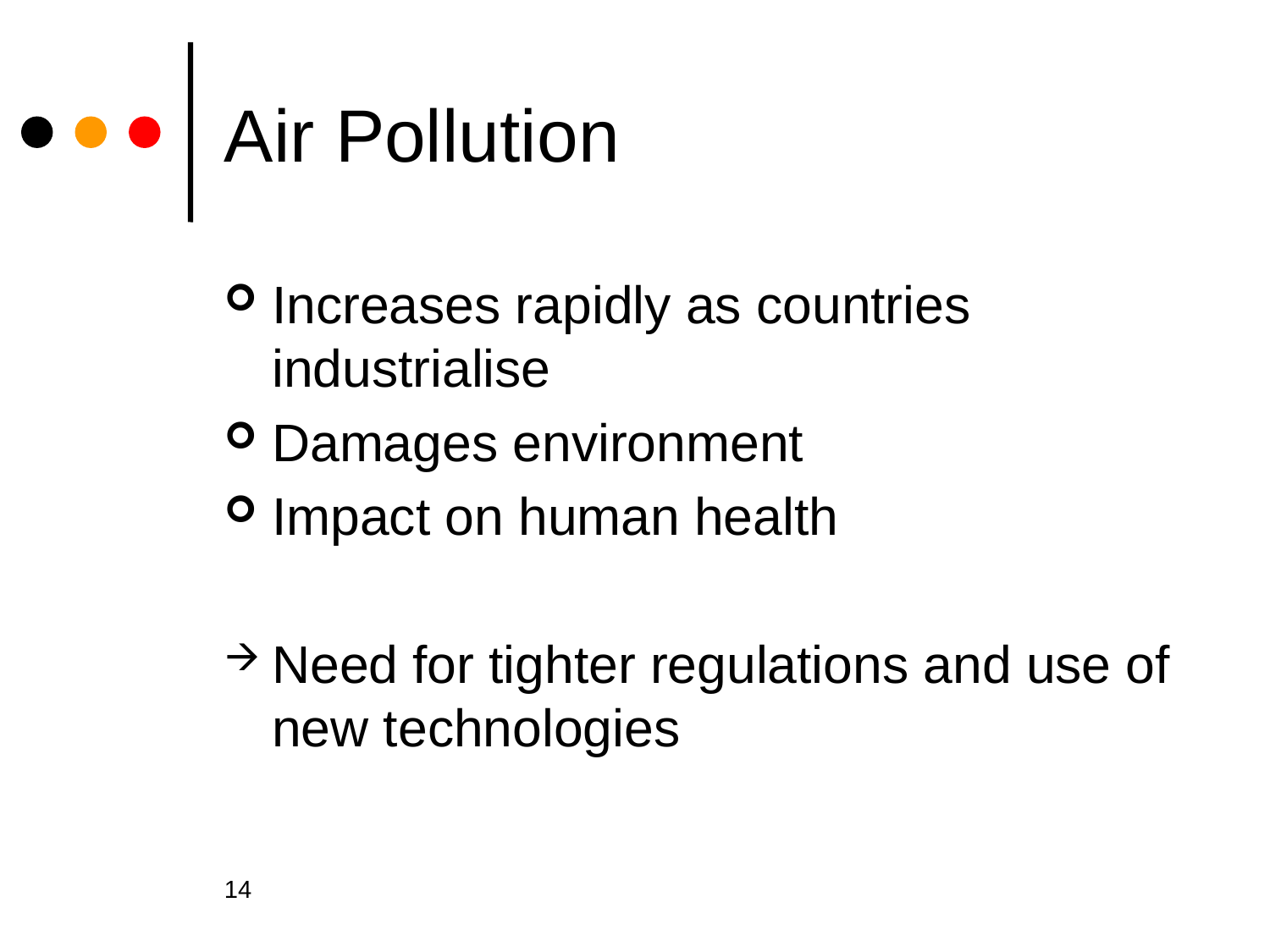

# Air Pollution
Increases rapidly as countries industrialise
Damages environment
Impact on human health

Need for tighter regulations and use of new technologies

14